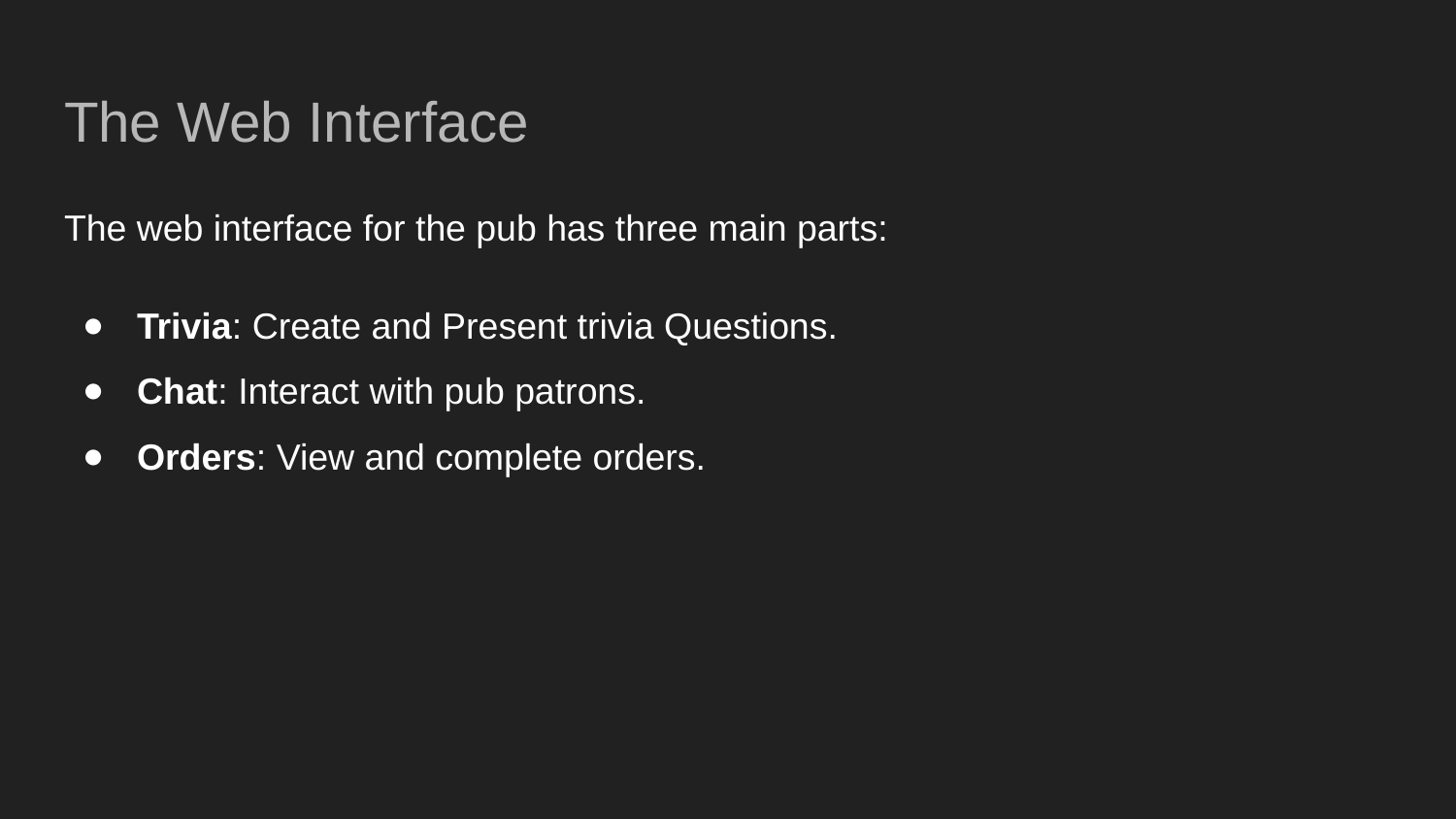

# The Web Interface
The web interface for the pub has three main parts:
Trivia: Create and Present trivia Questions.
Chat: Interact with pub patrons.
Orders: View and complete orders.